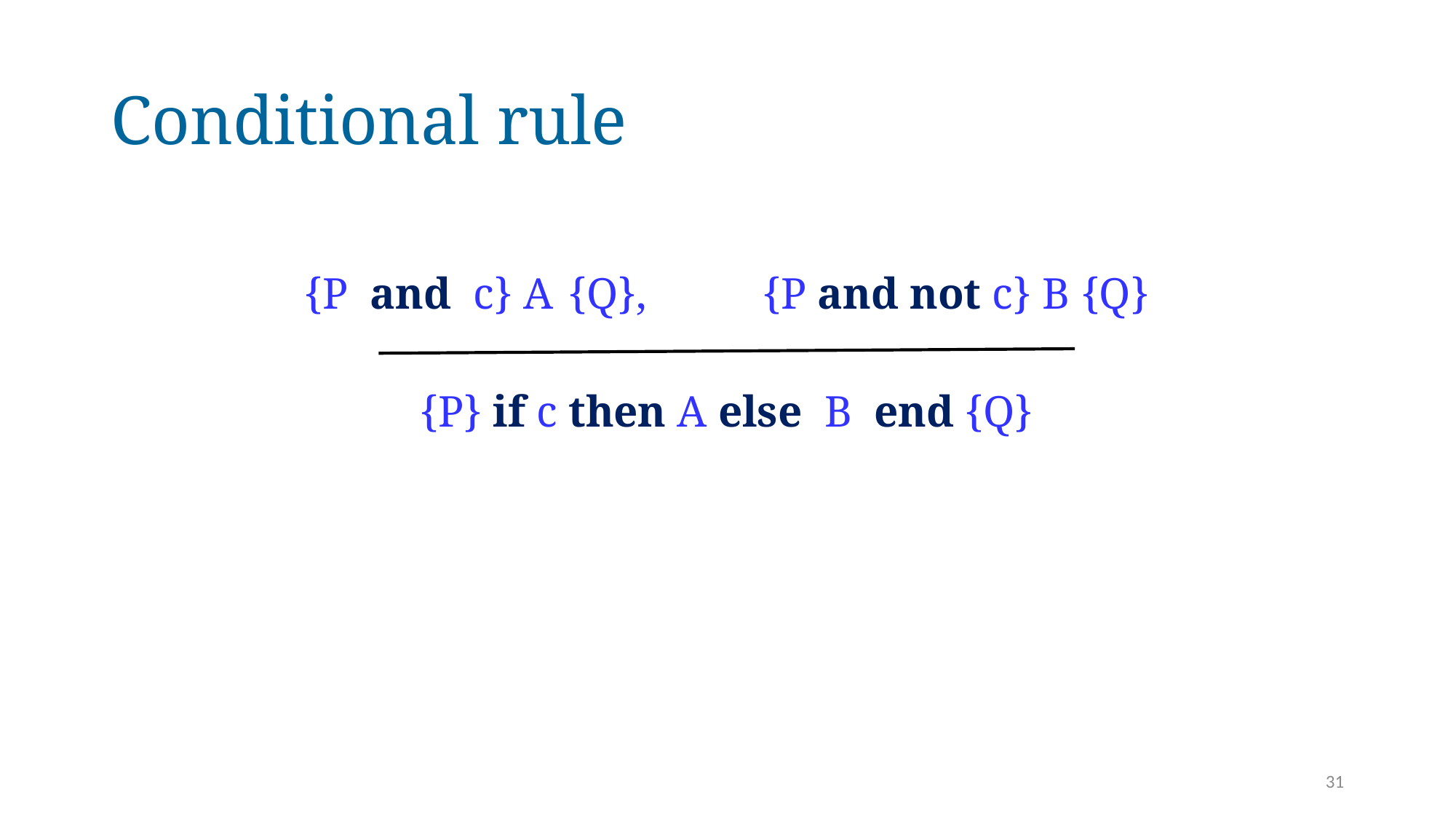

# Conditional rule
{P  and  c} A {Q},	  {P and not c} B {Q}

{P} if c then A else  B  end {Q}

31